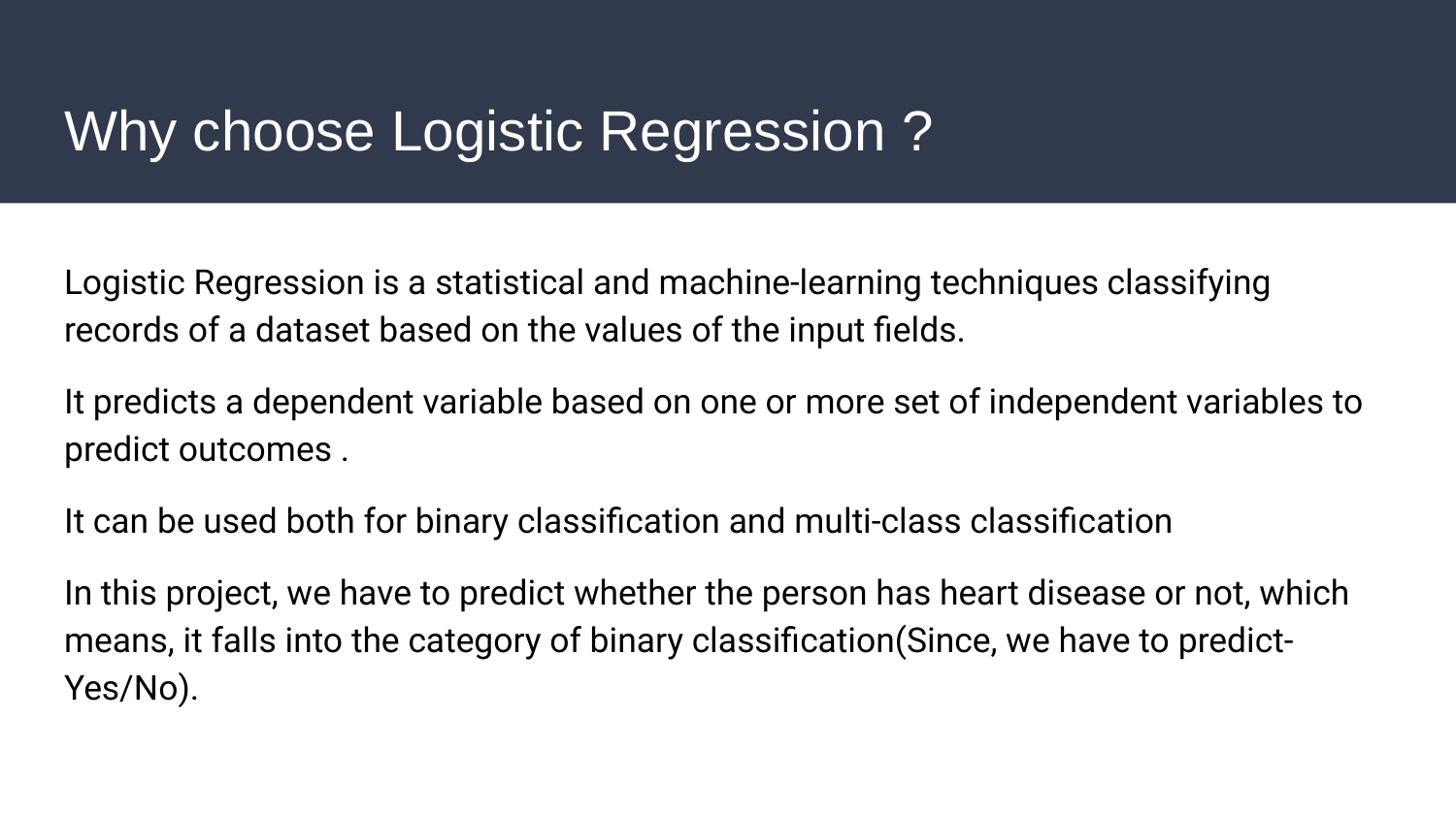

# Why choose Logistic Regression ?
Logistic Regression is a statistical and machine-learning techniques classifying records of a dataset based on the values of the input fields.
It predicts a dependent variable based on one or more set of independent variables to predict outcomes .
It can be used both for binary classification and multi-class classification
In this project, we have to predict whether the person has heart disease or not, which means, it falls into the category of binary classification(Since, we have to predict- Yes/No).